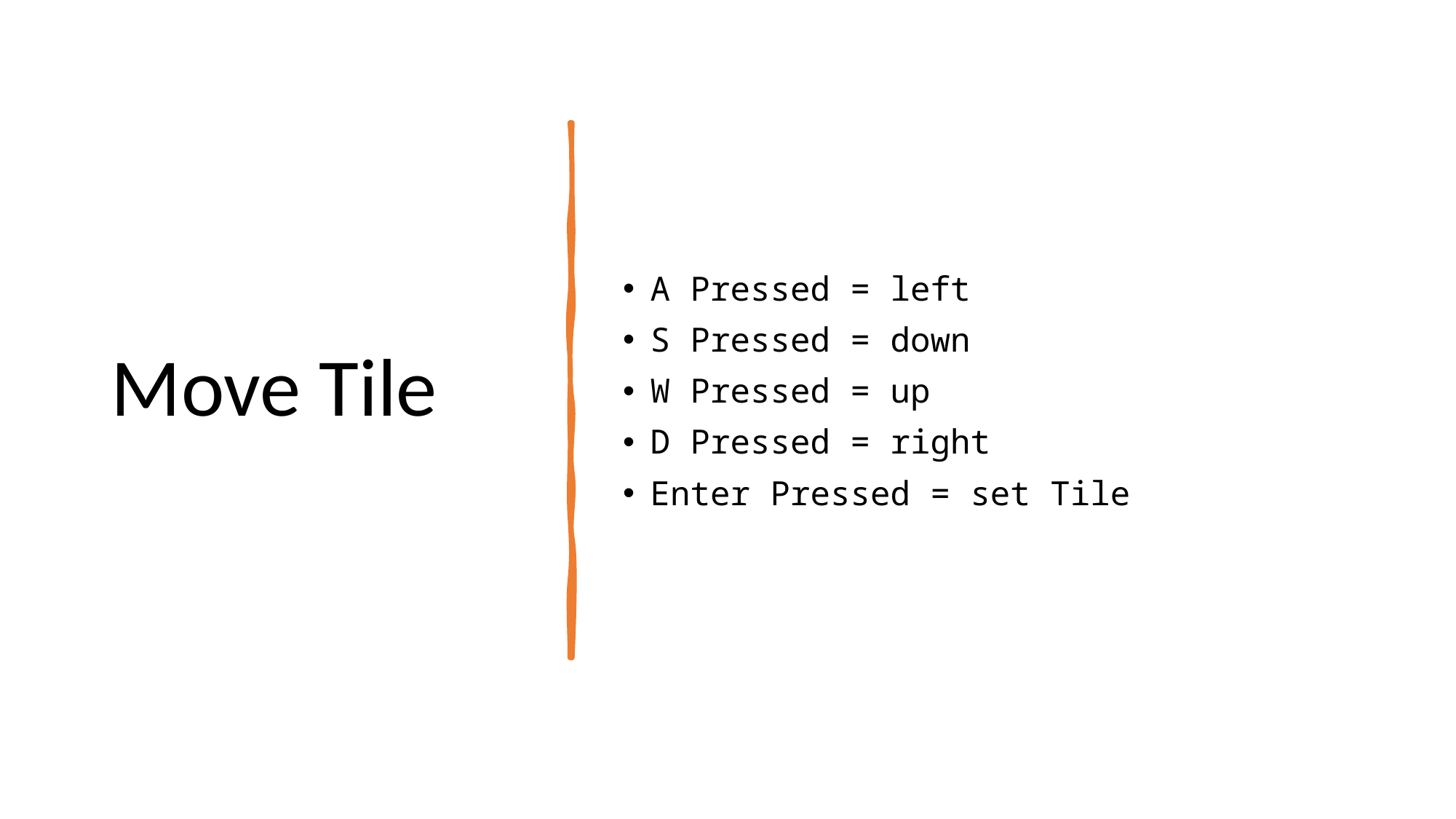

# Move Tile

A Pressed = left
S Pressed = down
W Pressed = up
D Pressed = right
Enter Pressed = set Tile